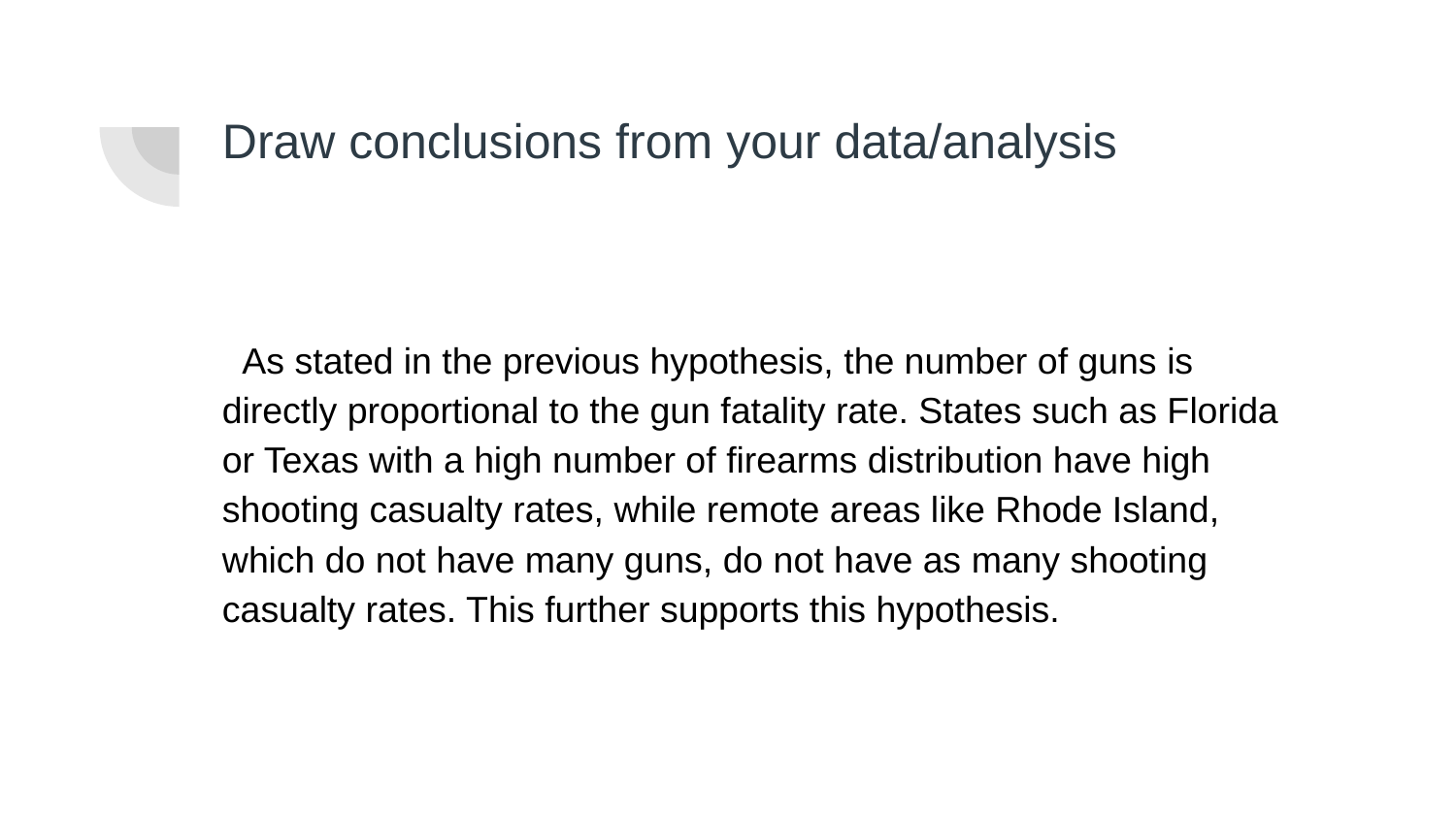

# Draw conclusions from your data/analysis

  As stated in the previous hypothesis, the number of guns is directly proportional to the gun fatality rate. States such as Florida or Texas with a high number of firearms distribution have high shooting casualty rates, while remote areas like Rhode Island, which do not have many guns, do not have as many shooting casualty rates. This further supports this hypothesis.